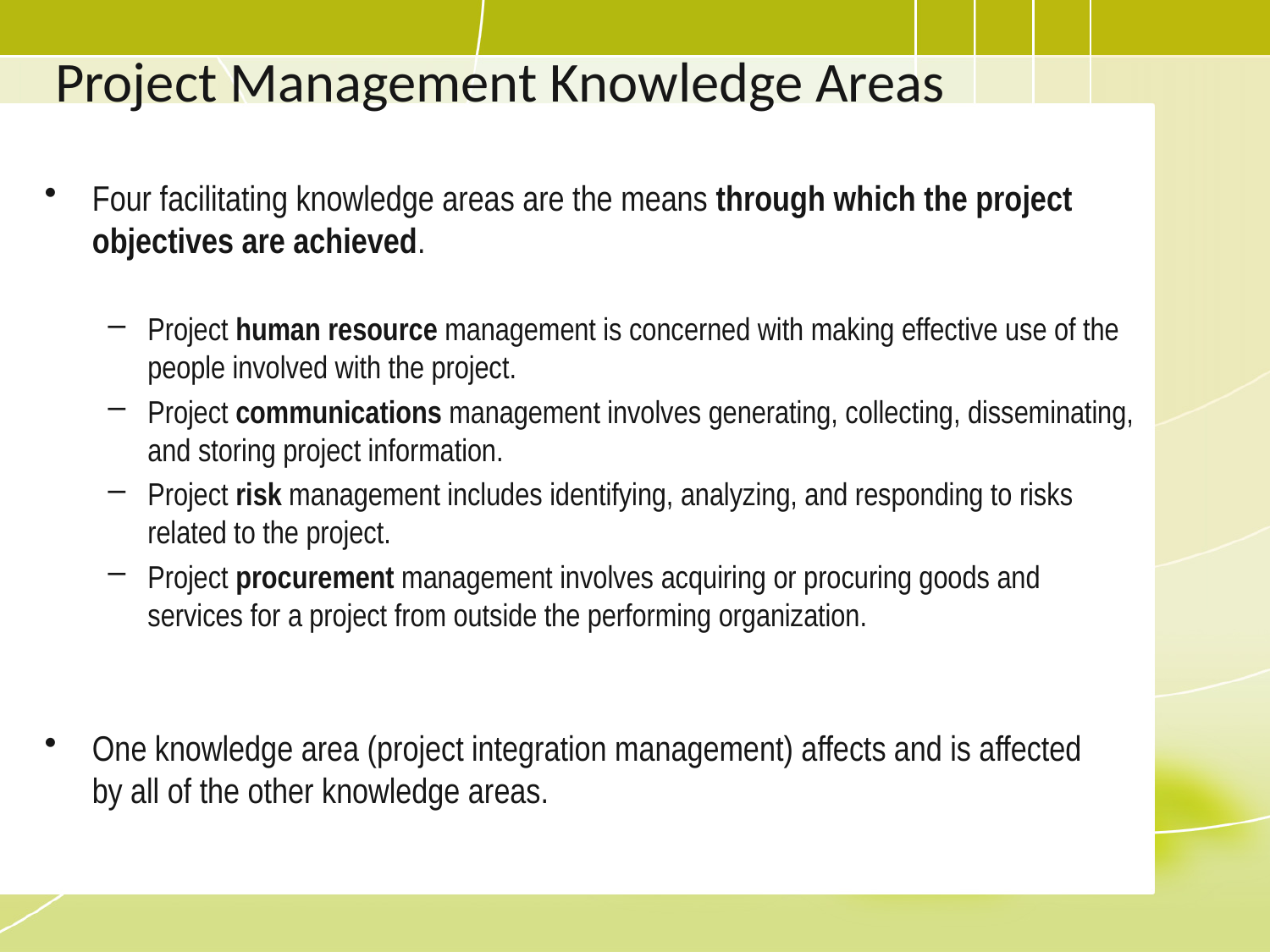

# Project Management Knowledge Areas
Four facilitating knowledge areas are the means through which the project objectives are achieved.
Project human resource management is concerned with making effective use of the people involved with the project.
Project communications management involves generating, collecting, disseminating, and storing project information.
Project risk management includes identifying, analyzing, and responding to risks related to the project.
Project procurement management involves acquiring or procuring goods and services for a project from outside the performing organization.
One knowledge area (project integration management) affects and is affected by all of the other knowledge areas.